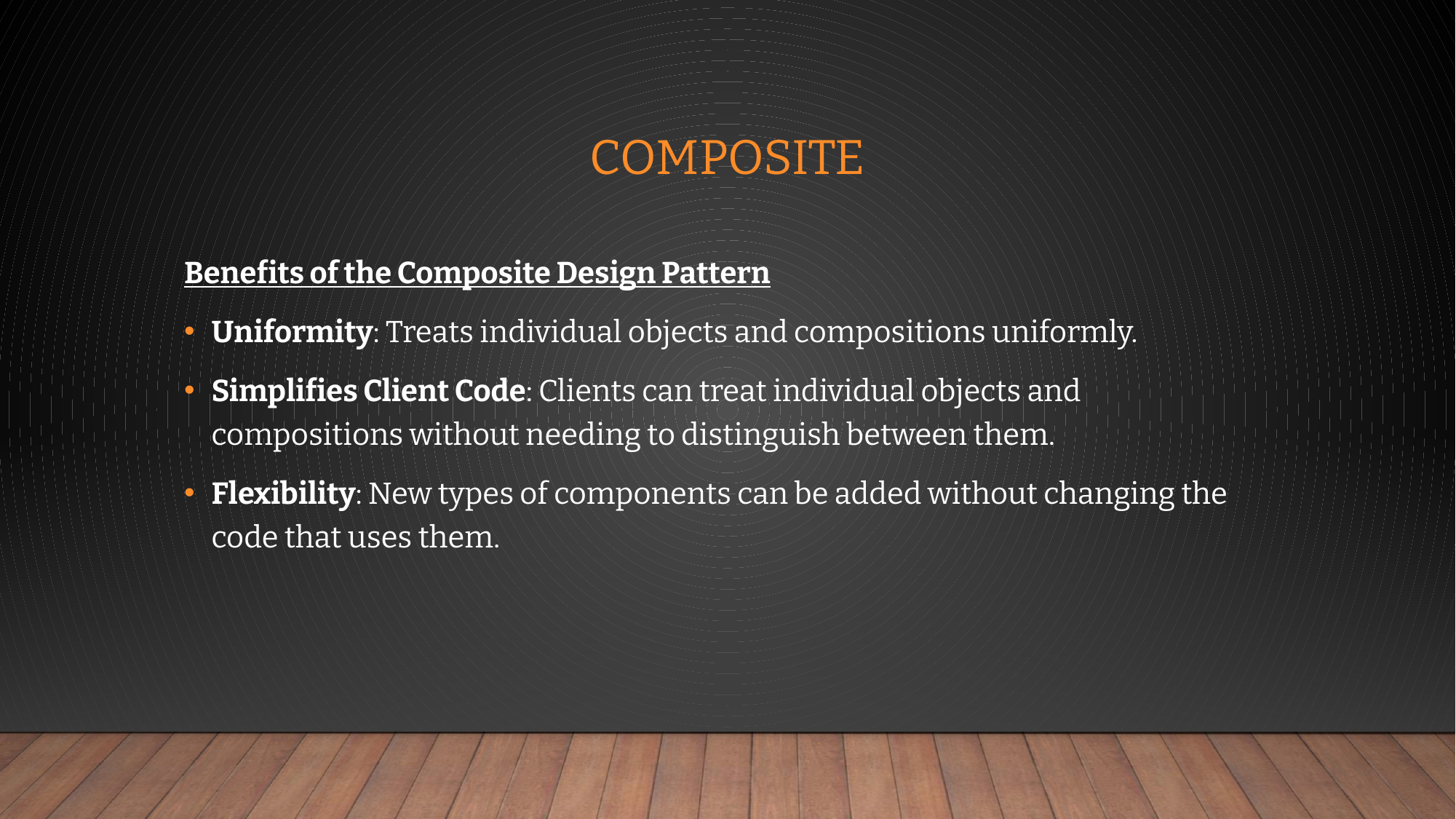

# composite
Benefits of the Composite Design Pattern
Uniformity: Treats individual objects and compositions uniformly.
Simplifies Client Code: Clients can treat individual objects and compositions without needing to distinguish between them.
Flexibility: New types of components can be added without changing the code that uses them.